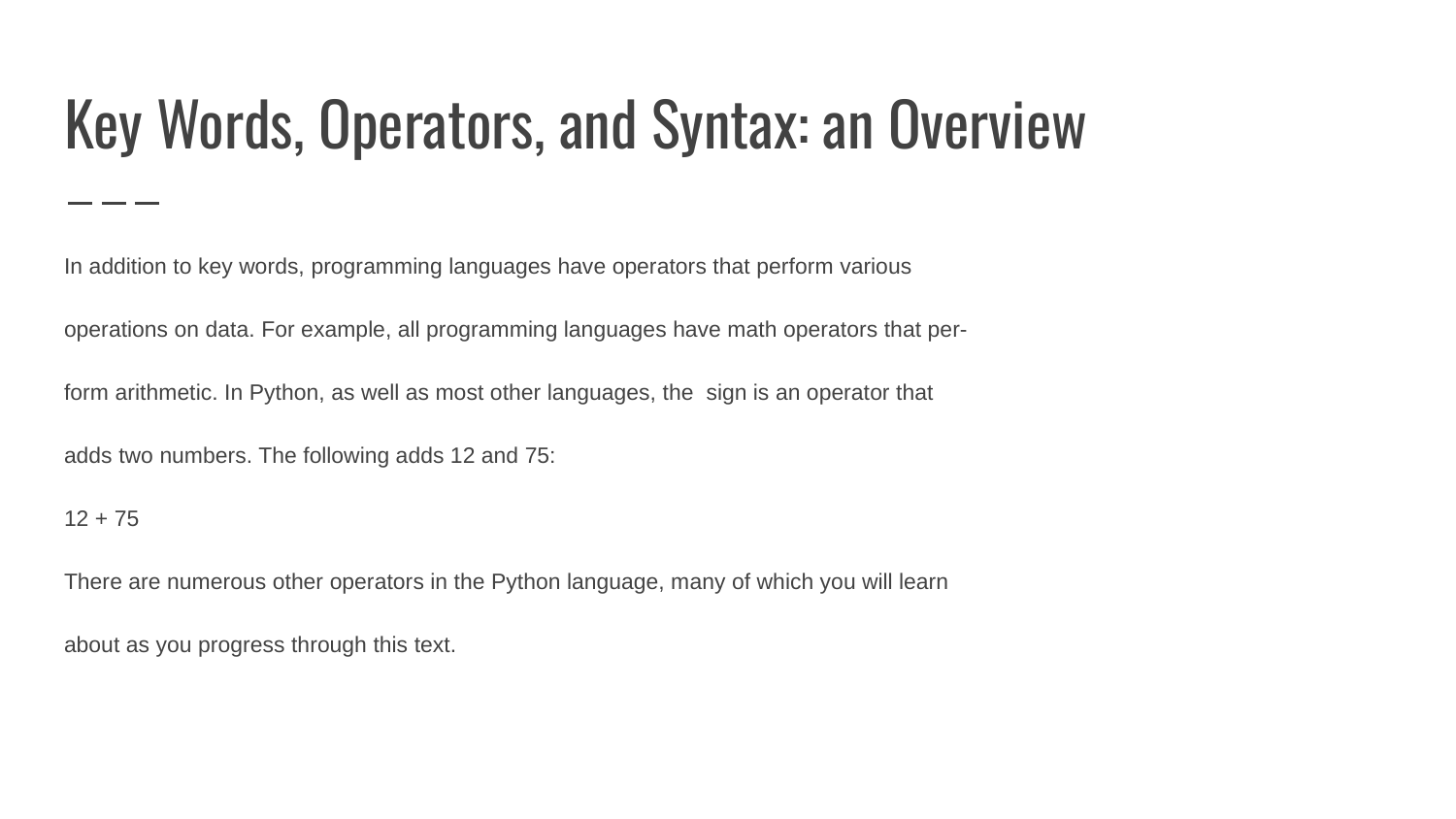

# Key Words, Operators, and Syntax: an Overview
In addition to key words, programming languages have operators that perform various
operations on data. For example, all programming languages have math operators that per-
form arithmetic. In Python, as well as most other languages, the  sign is an operator that
adds two numbers. The following adds 12 and 75:
12 + 75
There are numerous other operators in the Python language, many of which you will learn
about as you progress through this text.